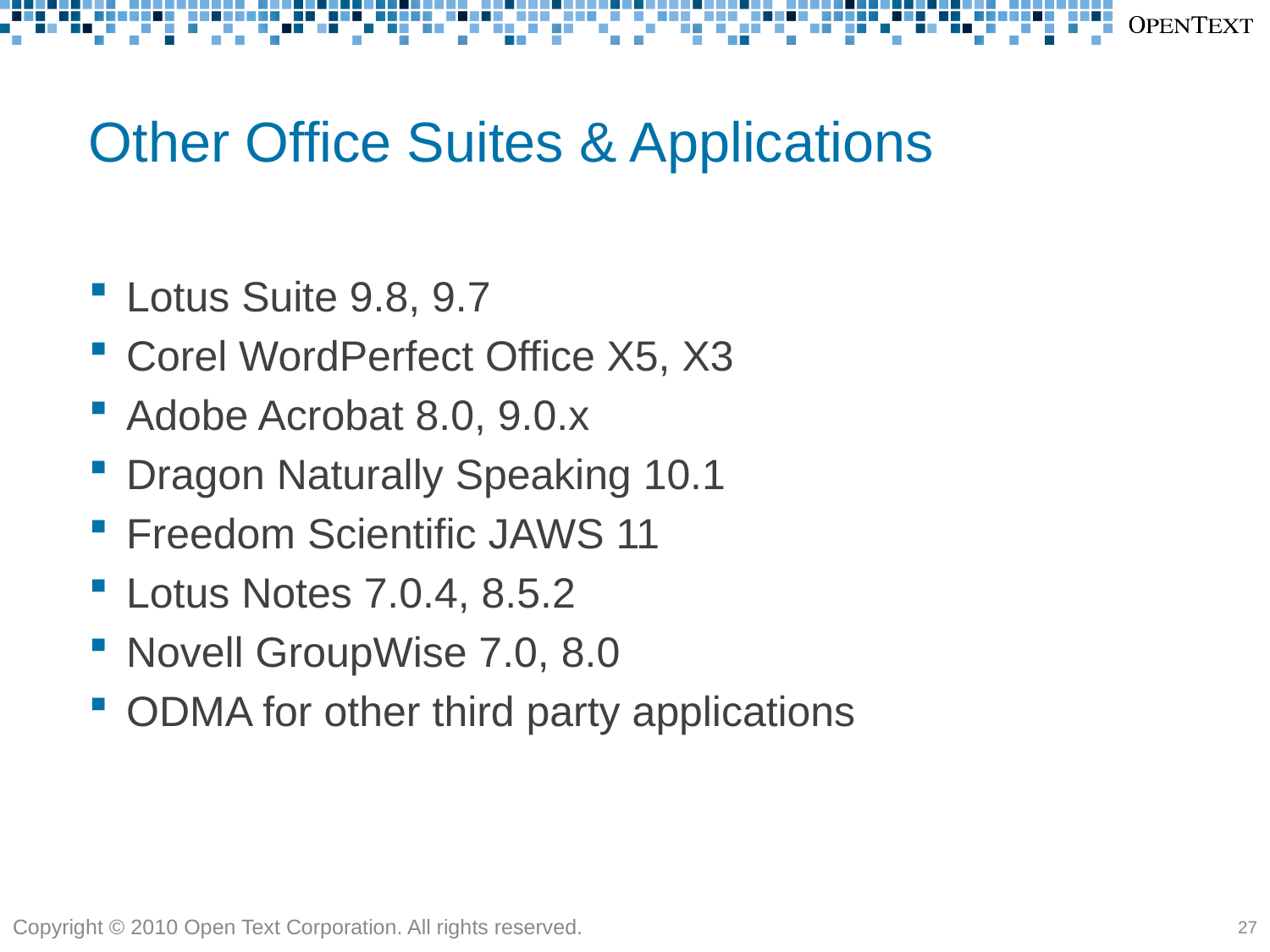

# Other Office Suites & Applications
Lotus Suite 9.8, 9.7
Corel WordPerfect Office X5, X3
Adobe Acrobat 8.0, 9.0.x
Dragon Naturally Speaking 10.1
Freedom Scientific JAWS 11
Lotus Notes 7.0.4, 8.5.2
Novell GroupWise 7.0, 8.0
ODMA for other third party applications
Copyright © 2010 Open Text Corporation. All rights reserved.
27